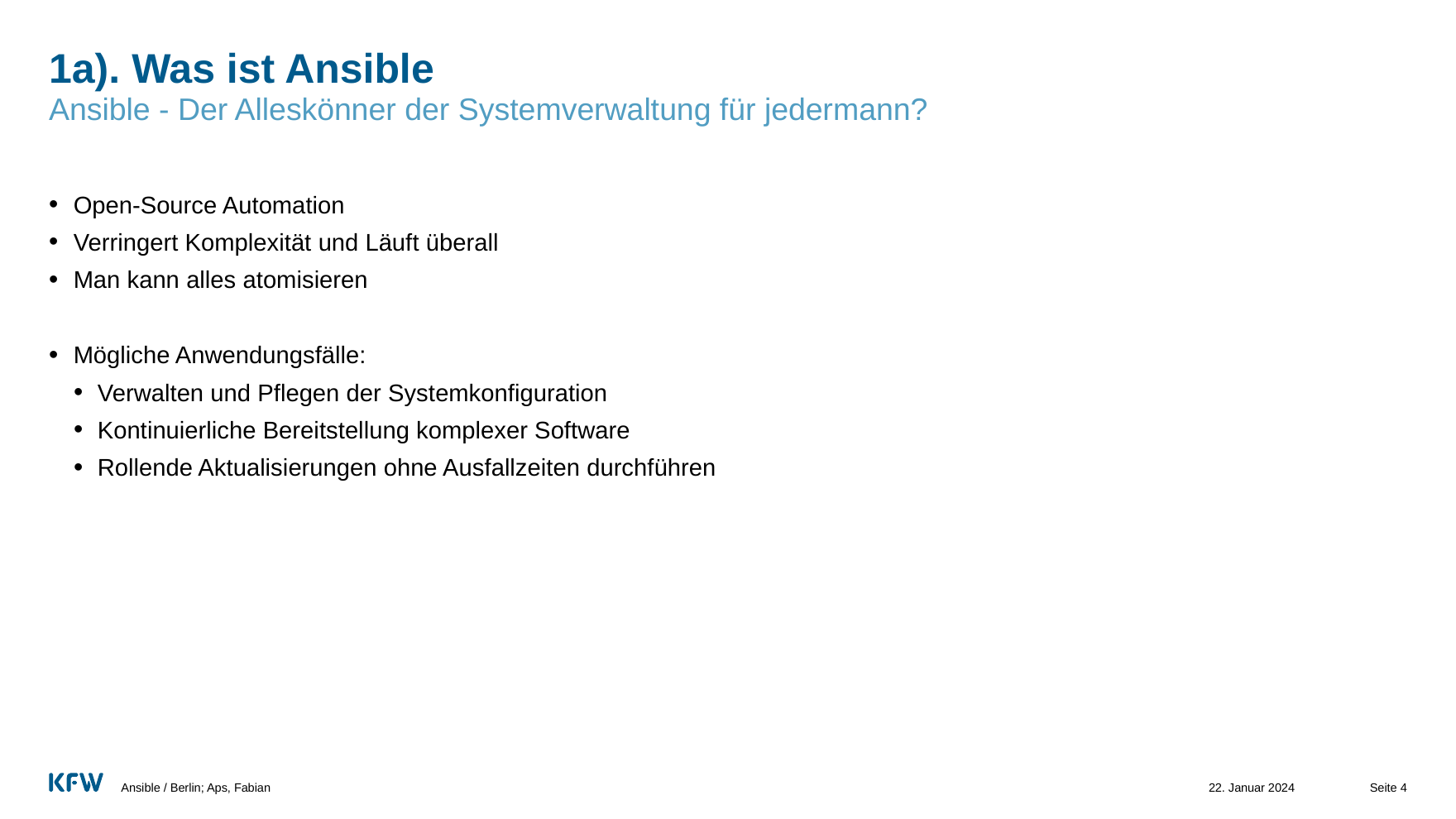

# 1a). Was ist Ansible
Ansible - Der Alleskönner der Systemverwaltung für jedermann?
Open-Source Automation
Verringert Komplexität und Läuft überall
Man kann alles atomisieren

Mögliche Anwendungsfälle:
Verwalten und Pflegen der Systemkonfiguration
Kontinuierliche Bereitstellung komplexer Software
Rollende Aktualisierungen ohne Ausfallzeiten durchführen

Ansible / Berlin; Aps, Fabian
22. Januar 2024
Seite 4